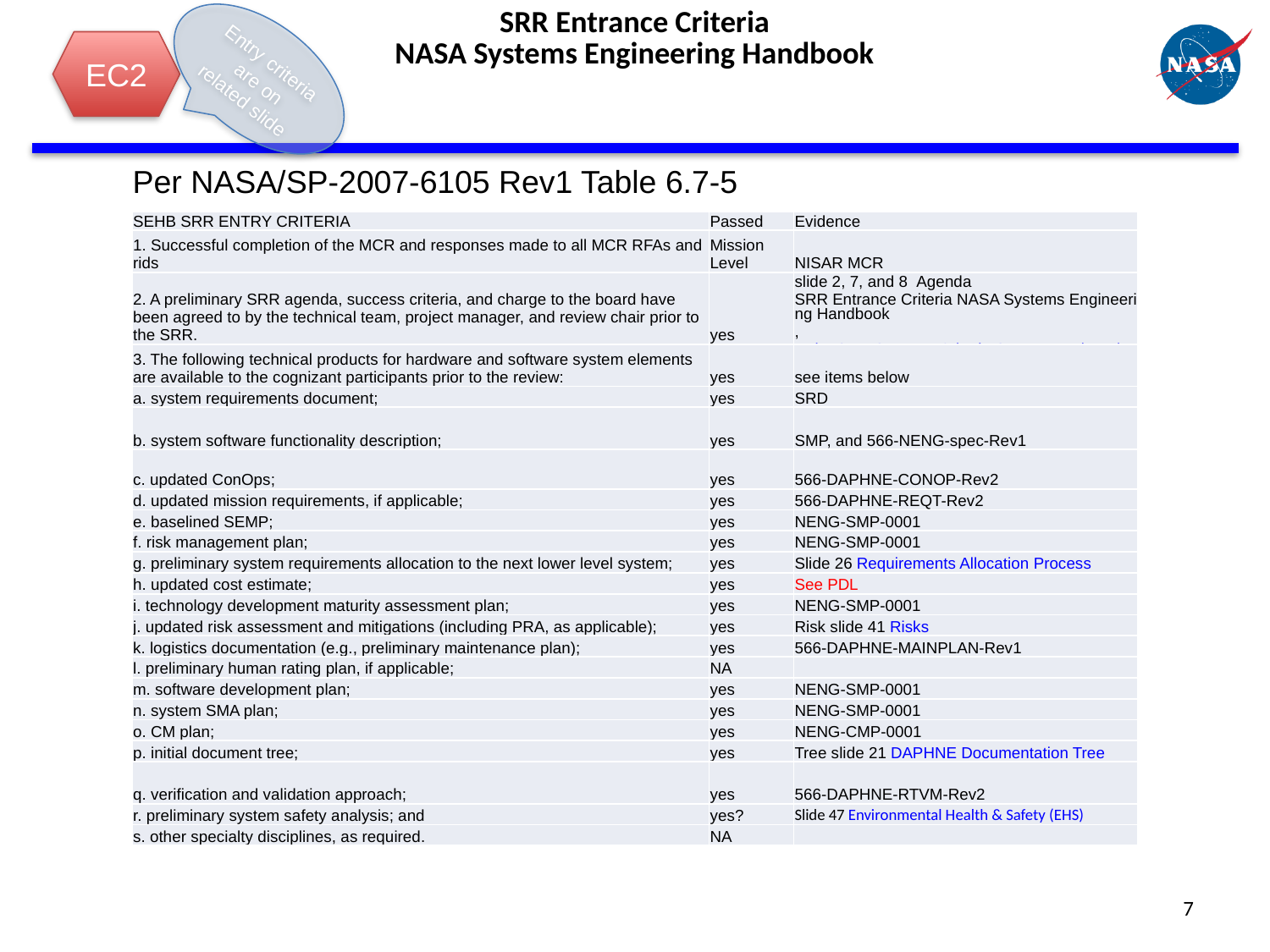

# SRR Entrance Criteria NASA Systems Engineering Handbook
Entry criteria  are on related slide
EC2
Per NASA/SP-2007-6105 Rev1 Table 6.7-5
| SEHB SRR ENTRY CRITERIA | Passed | Evidence |
| --- | --- | --- |
| 1. Successful completion of the MCR and responses made to all MCR RFAs and rids | Mission Level | NISAR MCR |
| 2. A preliminary SRR agenda, success criteria, and charge to the board have been agreed to by the technical team, project manager, and review chair prior to the SRR. | yes | slide 2, 7, and 8 Agenda SRR Entrance Criteria NASA Systems Engineering Handbook, Delta SRR Success Criteria System Engineering Handbook |
| 3. The following technical products for hardware and software system elements are available to the cognizant participants prior to the review: | yes | see items below |
| a. system requirements document; | yes | SRD |
| b. system software functionality description; | yes | SMP, and 566-NENG-spec-Rev1 |
| c. updated ConOps; | yes | 566-DAPHNE-CONOP-Rev2 |
| d. updated mission requirements, if applicable; | yes | 566-DAPHNE-REQT-Rev2 |
| e. baselined SEMP; | yes | NENG-SMP-0001 |
| f. risk management plan; | yes | NENG-SMP-0001 |
| g. preliminary system requirements allocation to the next lower level system; | yes | Slide 26 Requirements Allocation Process |
| h. updated cost estimate; | yes | See PDL |
| i. technology development maturity assessment plan; | yes | NENG-SMP-0001 |
| j. updated risk assessment and mitigations (including PRA, as applicable); | yes | Risk slide 41 Risks |
| k. logistics documentation (e.g., preliminary maintenance plan); | yes | 566-DAPHNE-MAINPLAN-Rev1 |
| l. preliminary human rating plan, if applicable; | NA |  |
| m. software development plan; | yes | NENG-SMP-0001 |
| n. system SMA plan; | yes | NENG-SMP-0001 |
| o. CM plan; | yes | NENG-CMP-0001 |
| p. initial document tree; | yes | Tree slide 21 DAPHNE Documentation Tree |
| q. verification and validation approach; | yes | 566-DAPHNE-RTVM-Rev2 |
| r. preliminary system safety analysis; and | yes? | Slide 47 Environmental Health & Safety (EHS) |
| s. other specialty disciplines, as required. | NA |  |
7